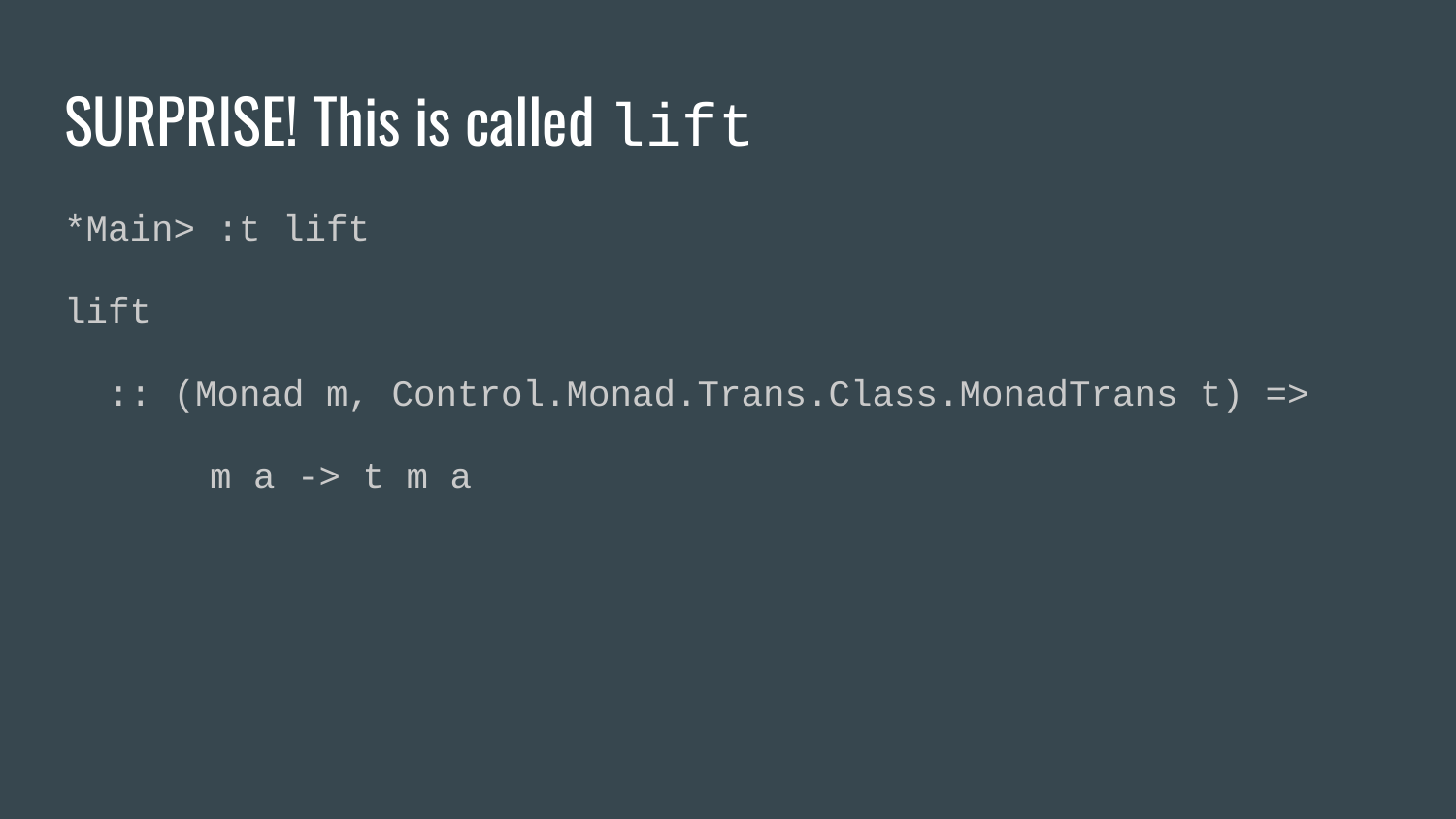

# SURPRISE! This is called lift
*Main> :t lift
lift
  :: (Monad m, Control.Monad.Trans.Class.MonadTrans t) =>
 	m a -> t m a